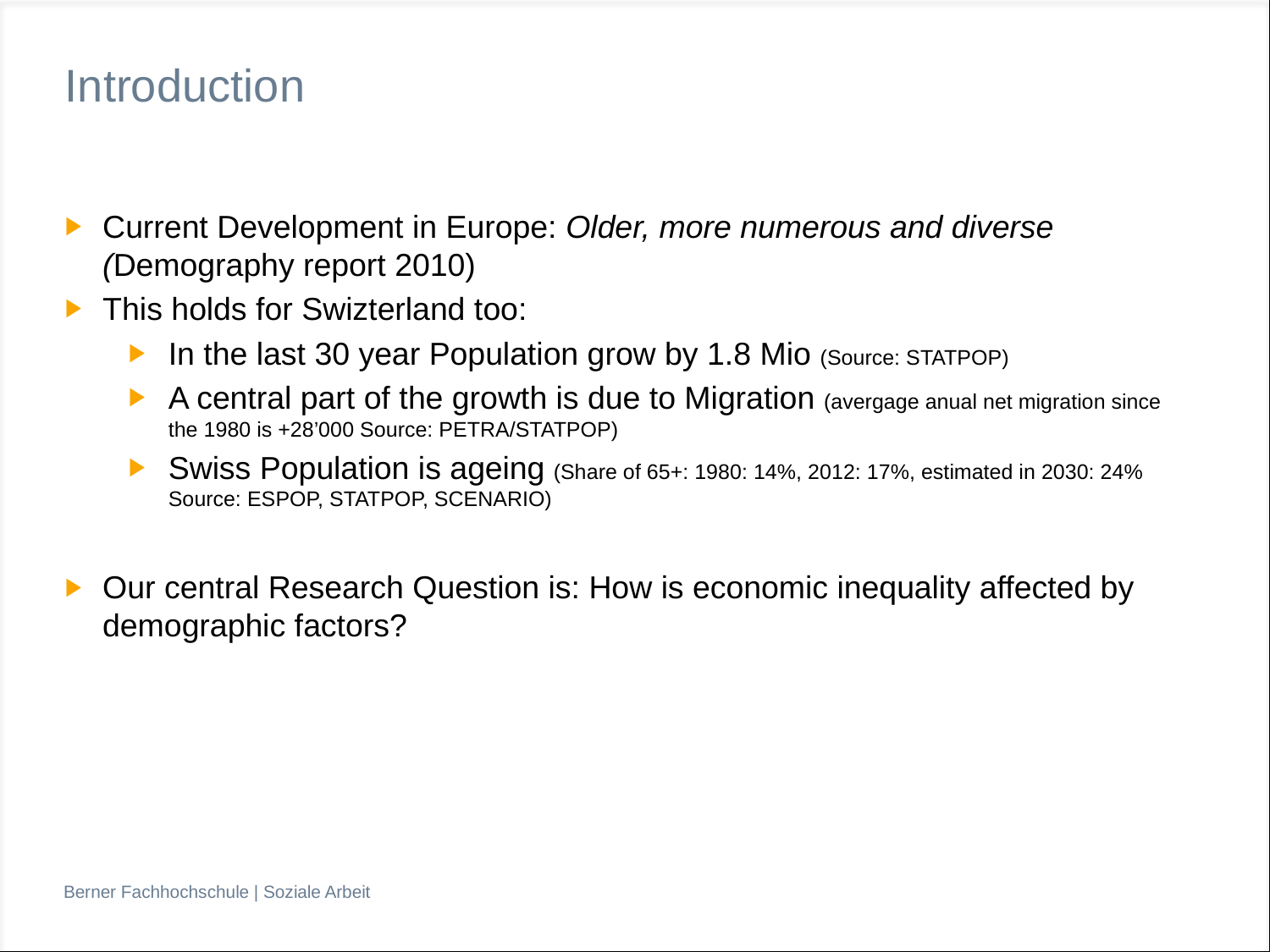

# Introduction
Current Development in Europe: Older, more numerous and diverse (Demography report 2010)
This holds for Swizterland too:
In the last 30 year Population grow by 1.8 Mio (Source: STATPOP)
A central part of the growth is due to Migration (avergage anual net migration since the 1980 is +28’000 Source: PETRA/STATPOP)
Swiss Population is ageing (Share of 65+: 1980: 14%, 2012: 17%, estimated in 2030: 24% Source: ESPOP, STATPOP, SCENARIO)

Our central Research Question is: How is economic inequality affected by demographic factors?